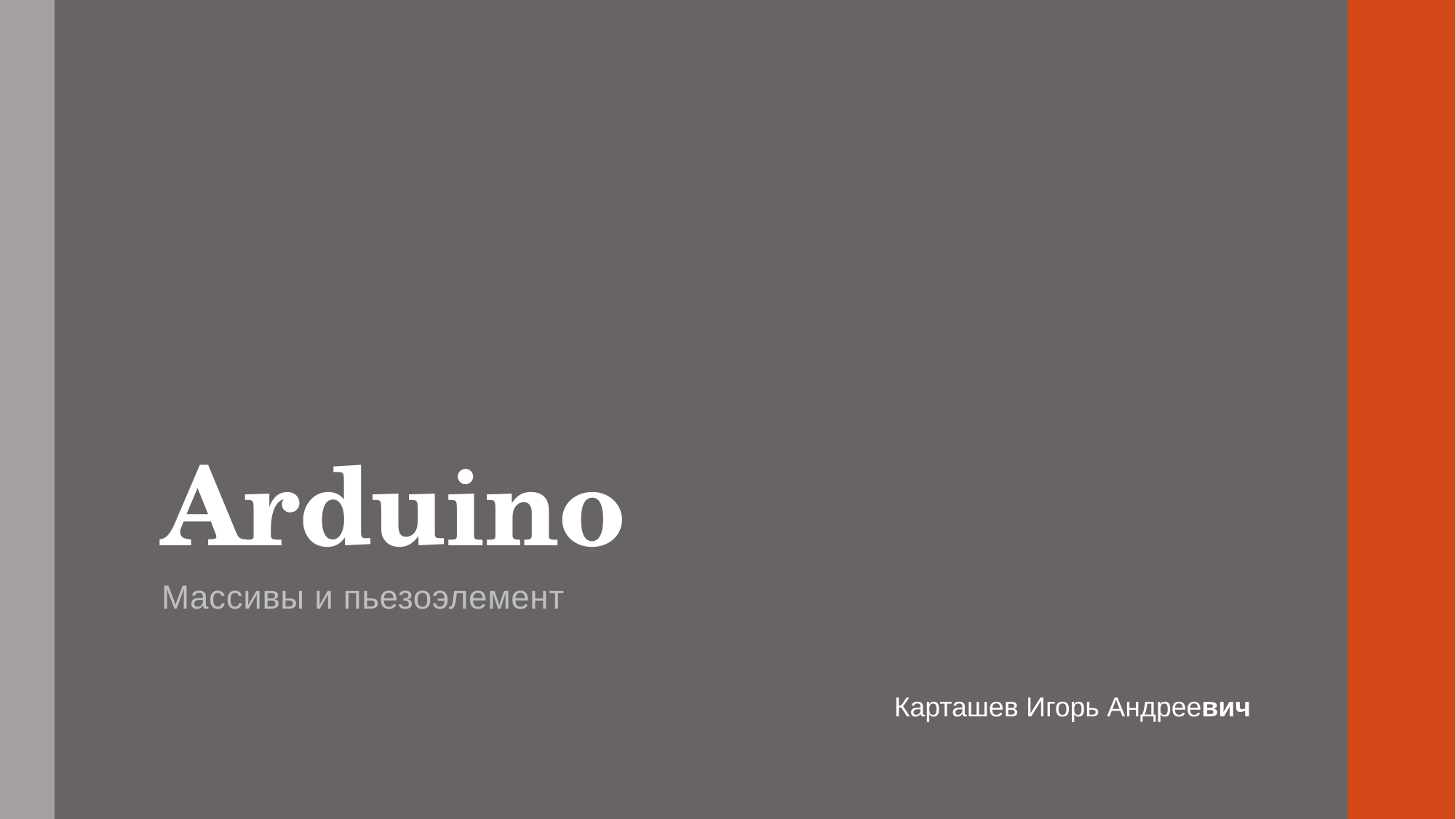

# Arduino
Массивы и пьезоэлемент
Карташев Игорь Андреевич